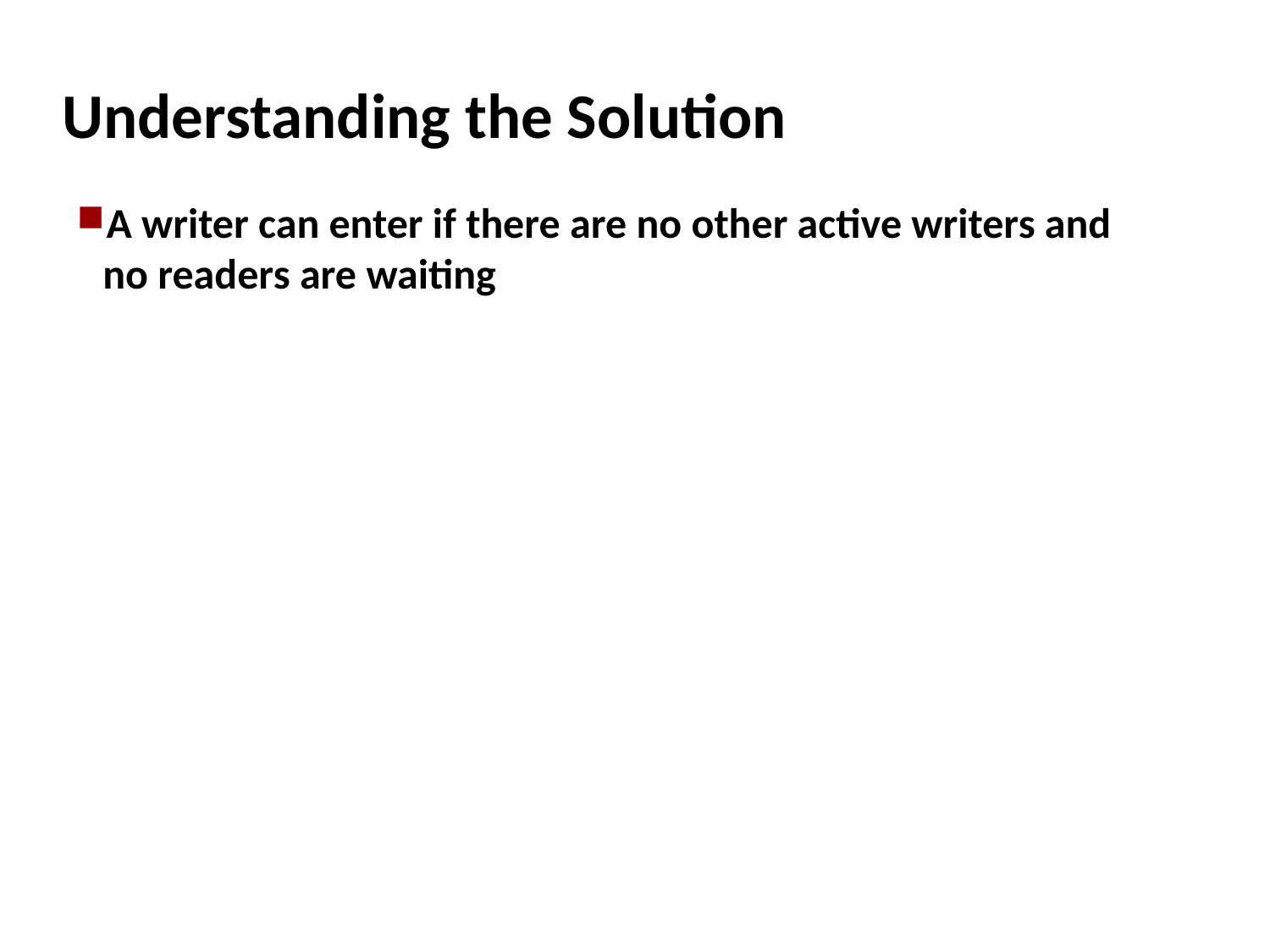

# Understanding the Solution
A writer can enter if there are no other active writers and no readers are waiting